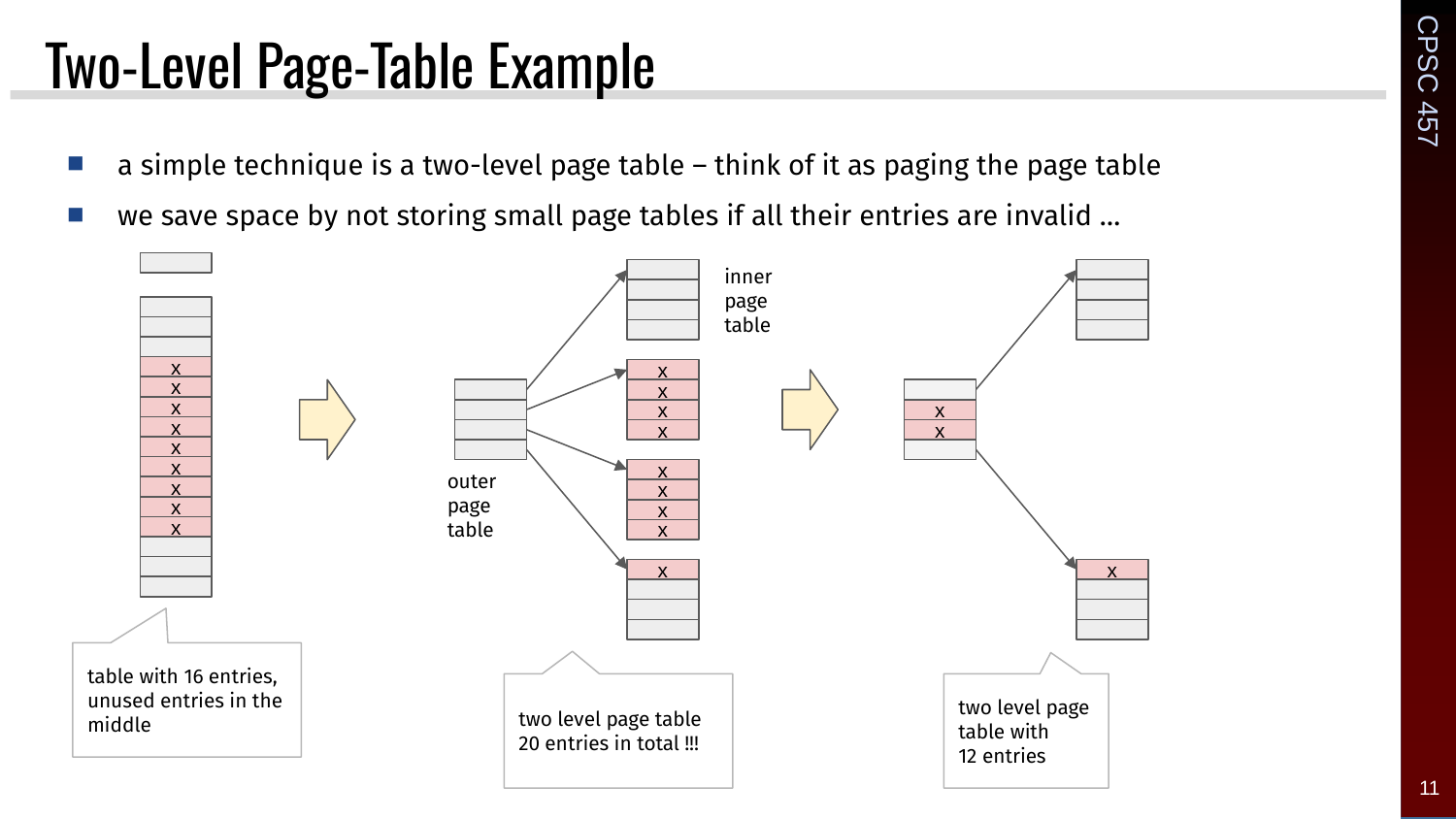

# Two-Level Page-Table Example
a simple technique is a two-level page table ― think of it as paging the page table
we save space by not storing small page tables if all their entries are invalid …

inner page table

x
x
x
x
x

x

x
x

x
x
x
x
x
x
x
x
outer page table
x
x
x

x

x

table with 16 entries, unused entries in the middle
two level page table
20 entries in total !!!
two level page table with
12 entries